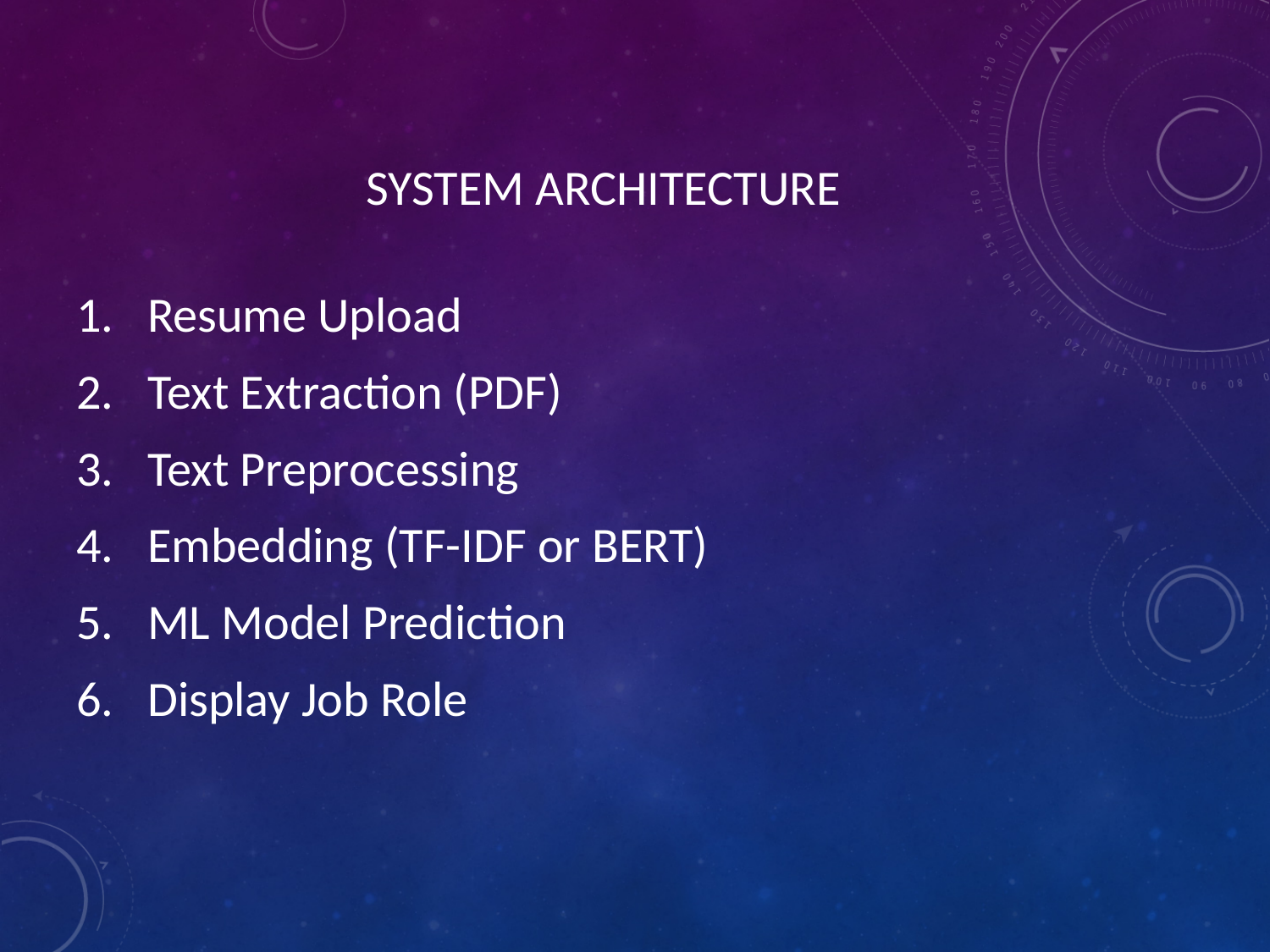

# System Architecture
Resume Upload
Text Extraction (PDF)
Text Preprocessing
Embedding (TF-IDF or BERT)
ML Model Prediction
Display Job Role